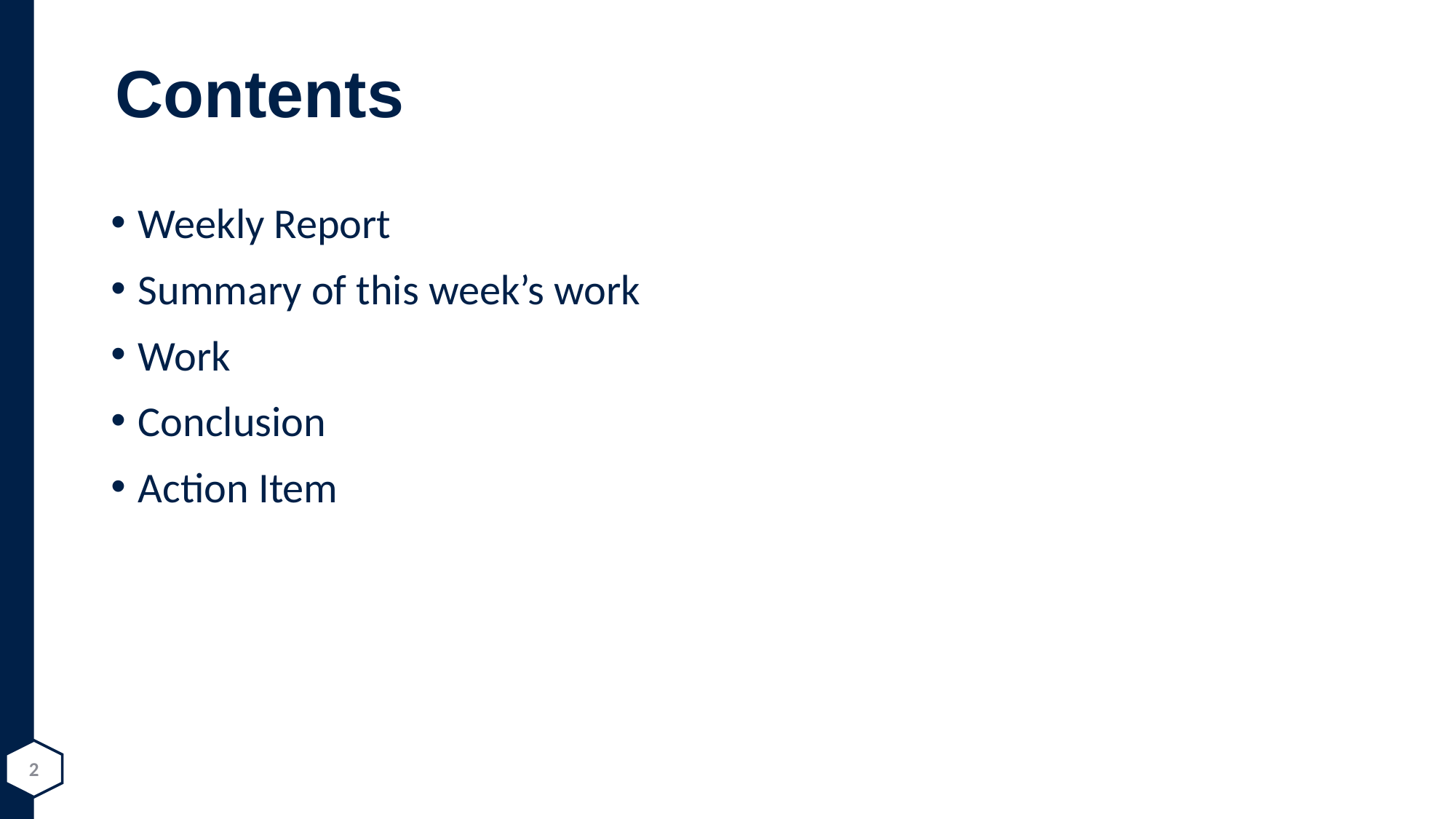

Weekly Report
Summary of this week’s work
Work
Conclusion
Action Item
2